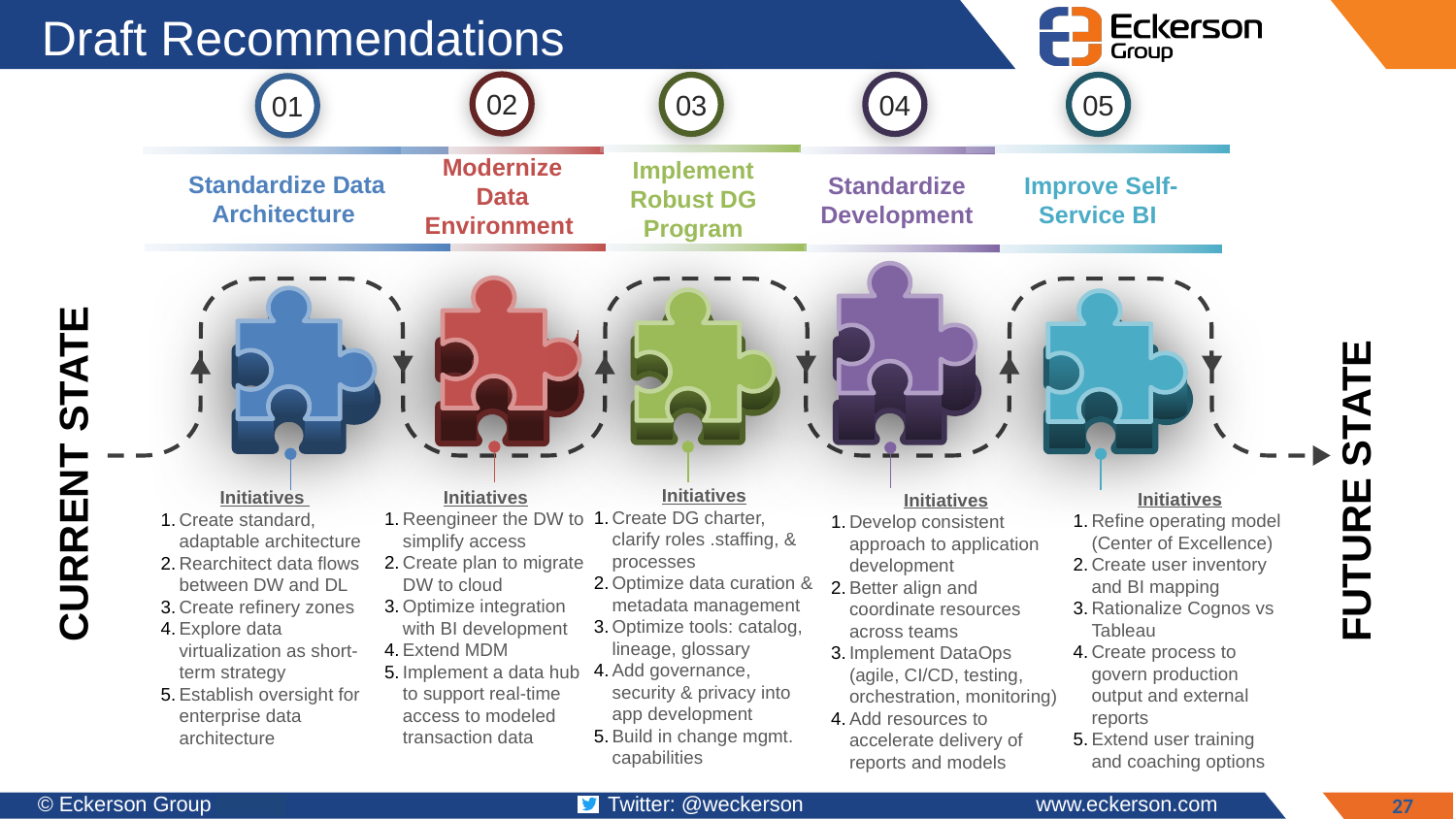

# Draft Recommendations
02
03
04
05
01
Modernize Data Environment

Implement Robust DG Program
Standardize Data Architecture
Standardize Development
Improve Self-Service BI

FUTURE STATE
CURRENT STATE

Initiatives
Create DG charter, clarify roles .staffing, & processes
Optimize data curation & metadata management
Optimize tools: catalog, lineage, glossary
Add governance, security & privacy into app development
Build in change mgmt. capabilities
Initiatives
Reengineer the DW to simplify access
Create plan to migrate DW to cloud
Optimize integration with BI development
Extend MDM
Implement a data hub to support real-time access to modeled transaction data
Initiatives
Create standard, adaptable architecture
Rearchitect data flows between DW and DL
Create refinery zones
Explore data virtualization as short-term strategy
Establish oversight for enterprise data architecture
Initiatives
Refine operating model (Center of Excellence)
Create user inventory and BI mapping
Rationalize Cognos vs Tableau
Create process to govern production output and external reports
Extend user training and coaching options

Initiatives
Develop consistent approach to application development
Better align and coordinate resources across teams
Implement DataOps (agile, CI/CD, testing, orchestration, monitoring)
Add resources to accelerate delivery of reports and models
27